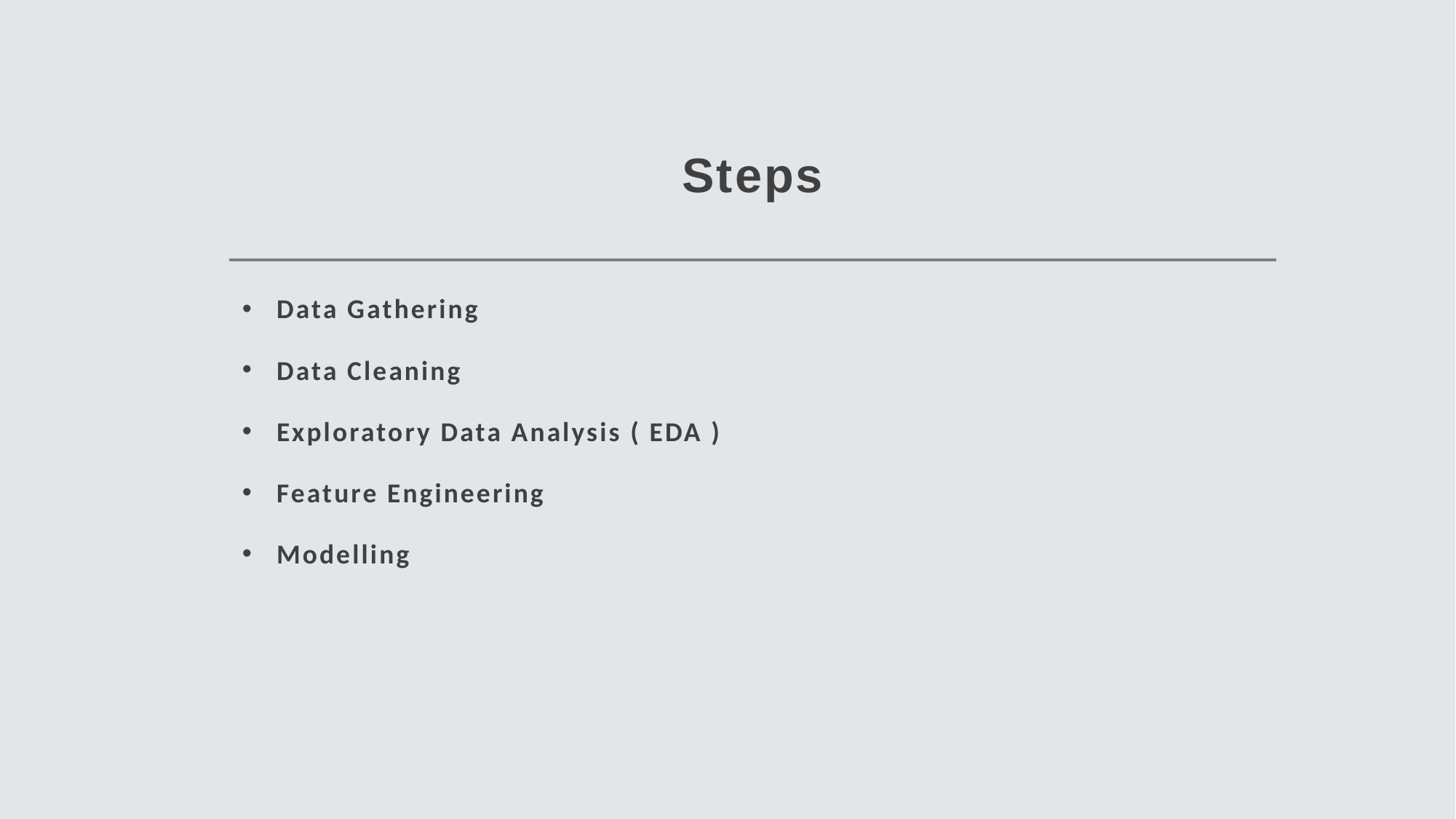

# Steps
Data Gathering
Data Cleaning
Exploratory Data Analysis ( EDA )
Feature Engineering
Modelling